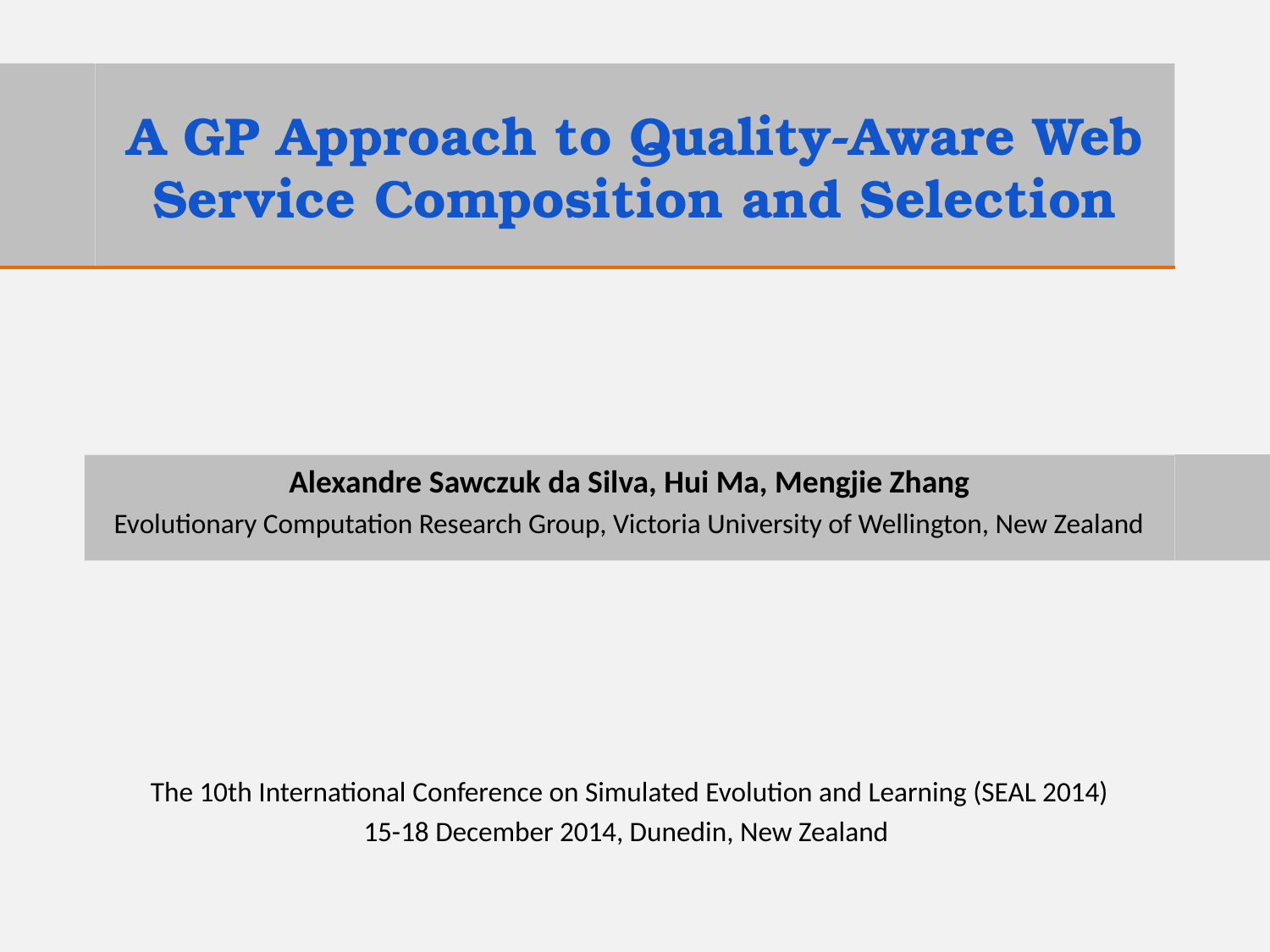

# A GP Approach to Quality-Aware Web Service Composition and Selection

Alexandre Sawczuk da Silva, Hui Ma, Mengjie Zhang
Evolutionary Computation Research Group, Victoria University of Wellington, New Zealand
The 10th International Conference on Simulated Evolution and Learning (SEAL 2014)
15-18 December 2014, Dunedin, New Zealand